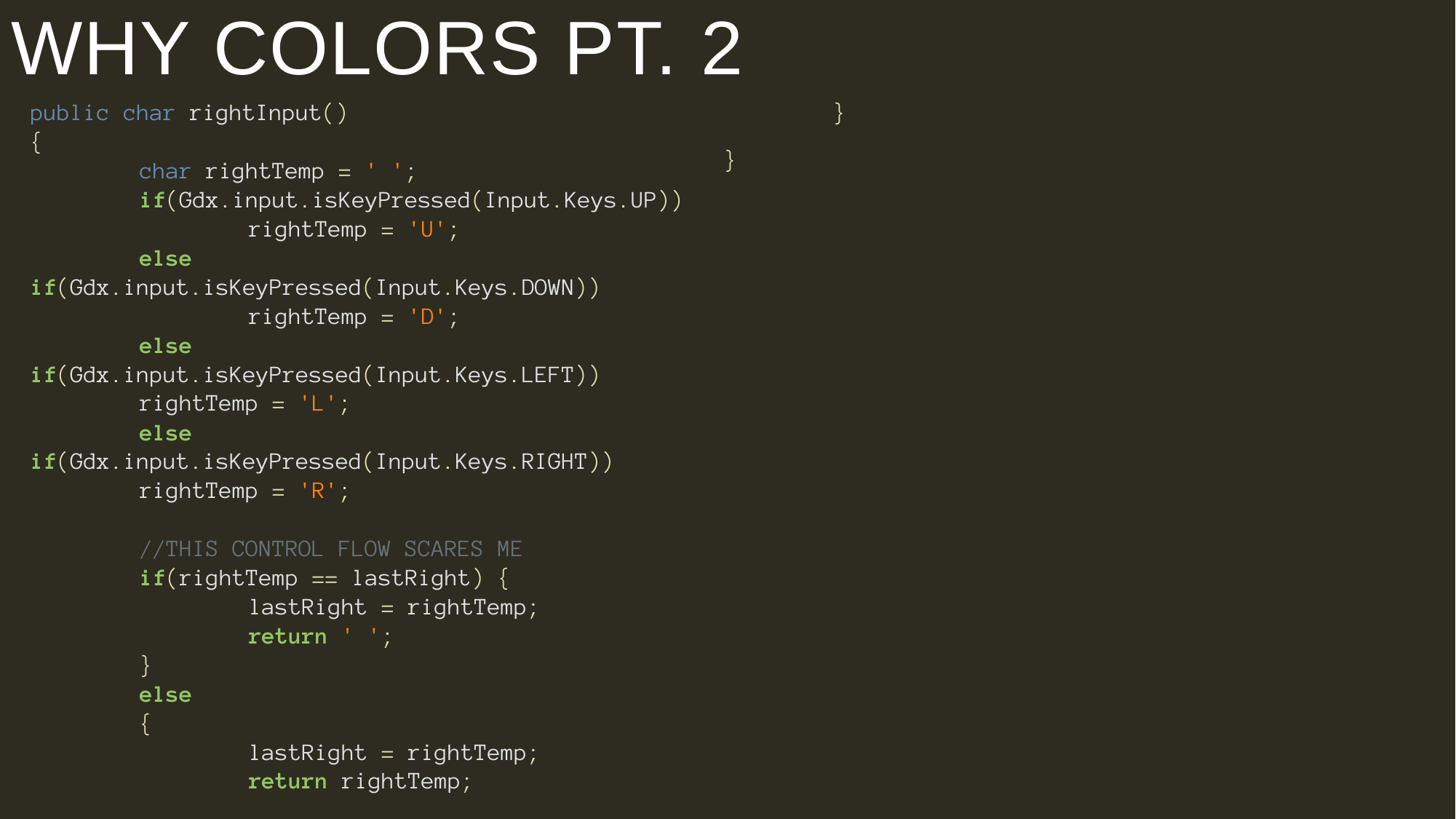

# Why Colors PT. 2
public char rightInput()
{
	char rightTemp = ' ';
	if(Gdx.input.isKeyPressed(Input.Keys.UP))
		rightTemp = 'U';
	else if(Gdx.input.isKeyPressed(Input.Keys.DOWN))
		rightTemp = 'D';
	else if(Gdx.input.isKeyPressed(Input.Keys.LEFT)) 		rightTemp = 'L';
	else if(Gdx.input.isKeyPressed(Input.Keys.RIGHT)) 		rightTemp = 'R';
	//THIS CONTROL FLOW SCARES ME
	if(rightTemp == lastRight) {
		lastRight = rightTemp;
		return ' ';
	}
	else
	{
		lastRight = rightTemp;
		return rightTemp;
	}
}